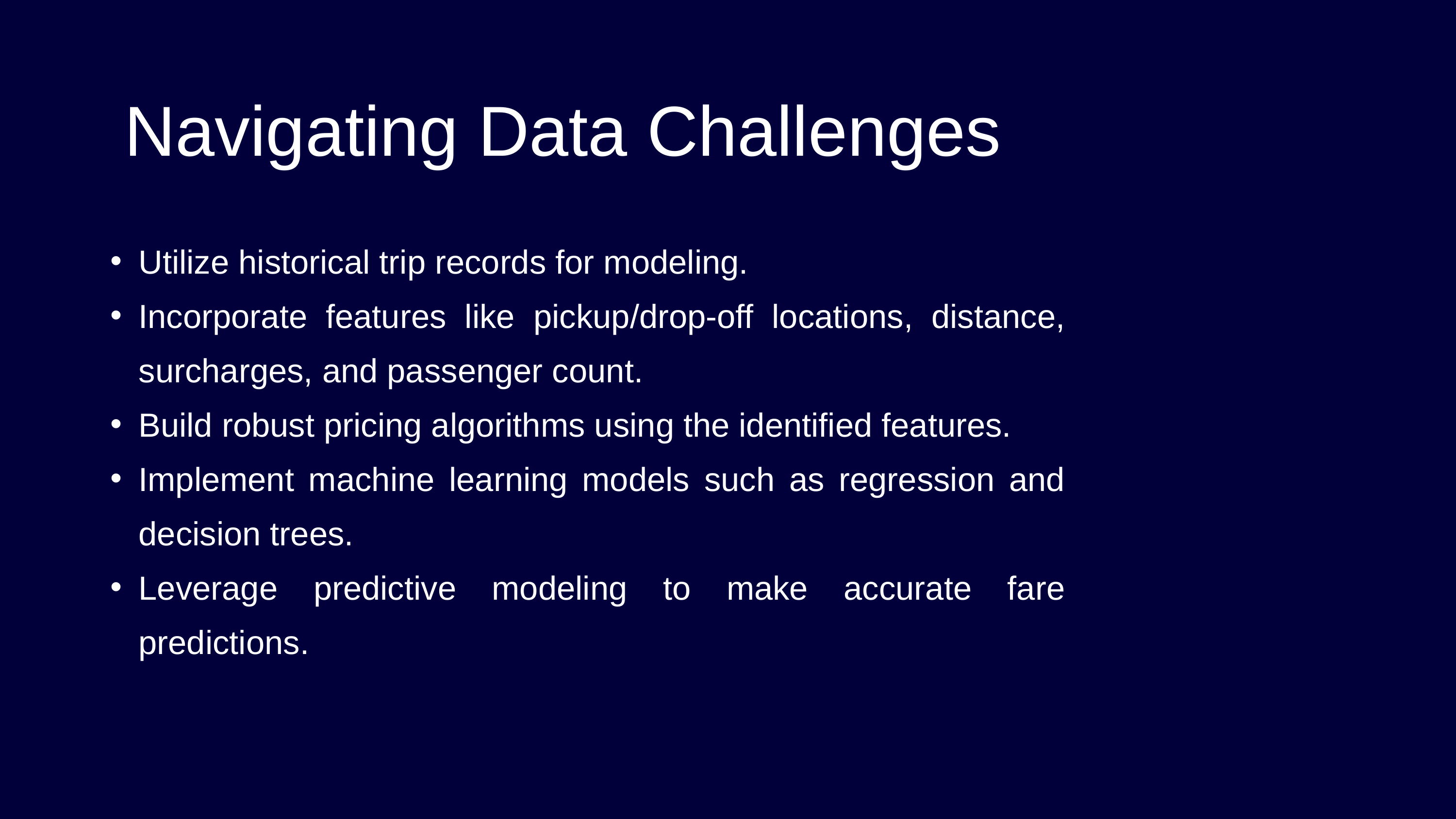

Navigating Data Challenges
Utilize historical trip records for modeling.
Incorporate features like pickup/drop-off locations, distance, surcharges, and passenger count.
Build robust pricing algorithms using the identified features.
Implement machine learning models such as regression and decision trees.
Leverage predictive modeling to make accurate fare predictions.